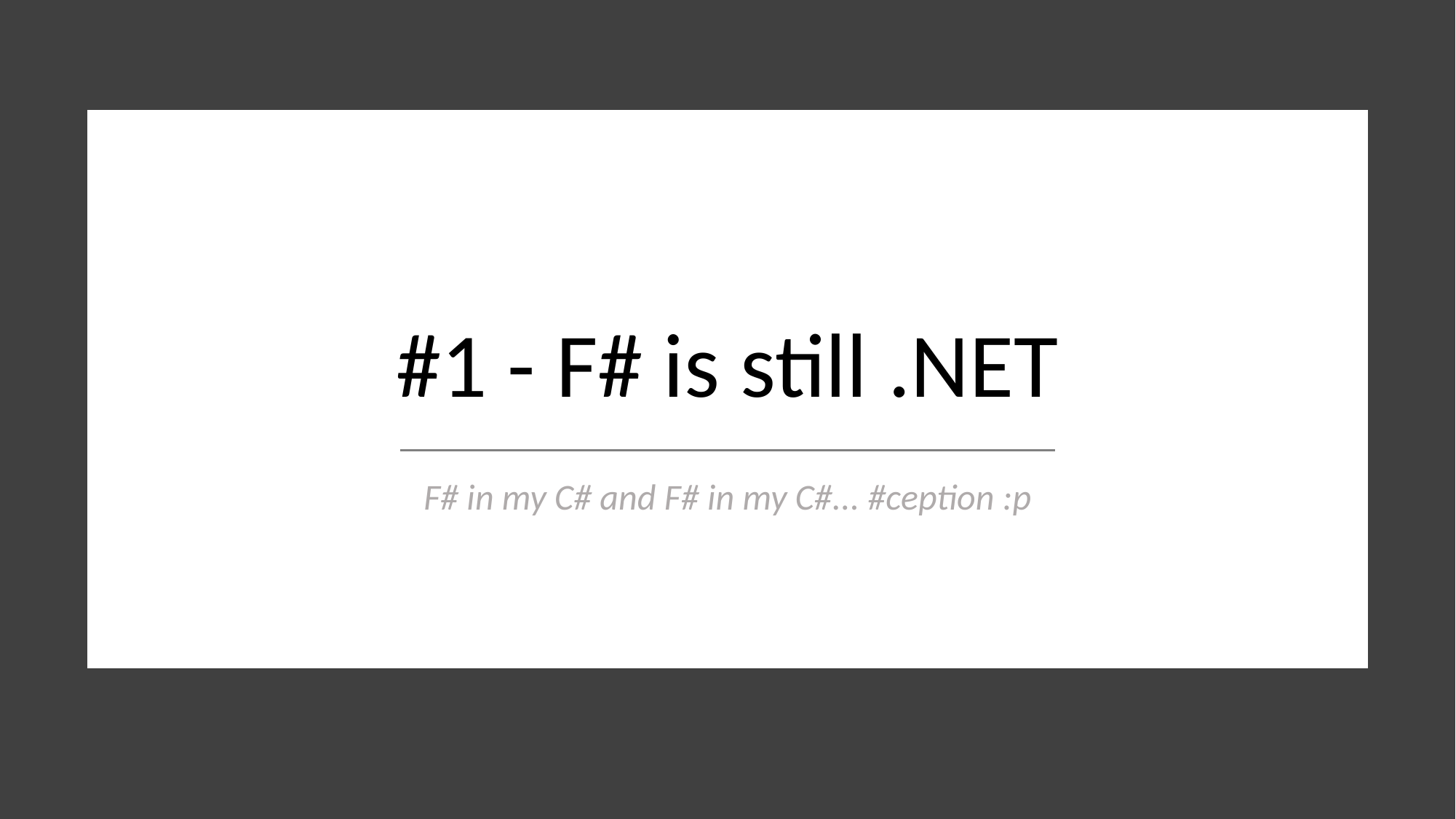

# #1 - F# is still .NET
F# in my C# and F# in my C#... #ception :p